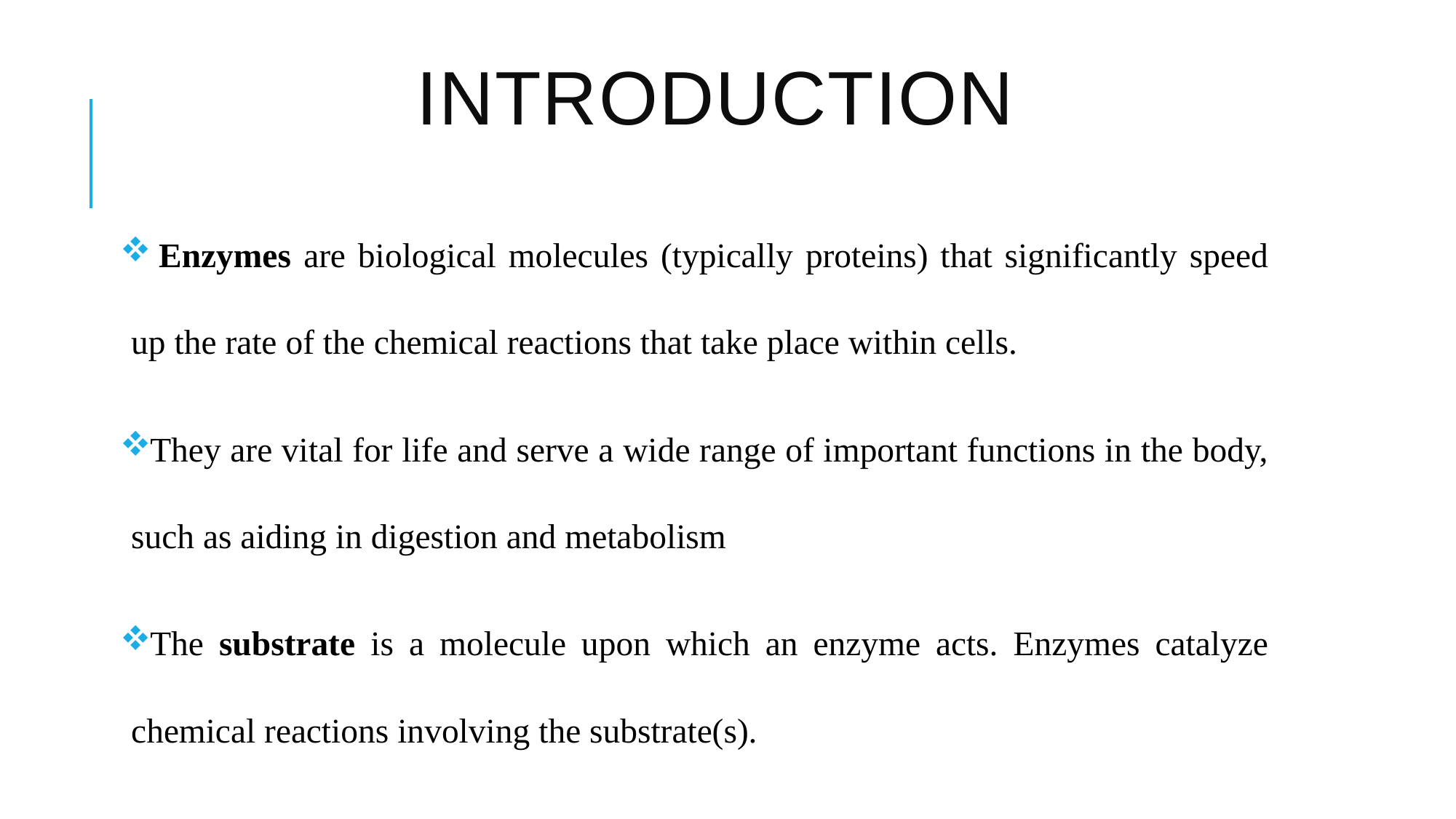

# INTRODUCTION
 Enzymes are biological molecules (typically proteins) that significantly speed up the rate of the chemical reactions that take place within cells.
They are vital for life and serve a wide range of important functions in the body, such as aiding in digestion and metabolism
The substrate is a molecule upon which an enzyme acts. Enzymes catalyze chemical reactions involving the substrate(s).